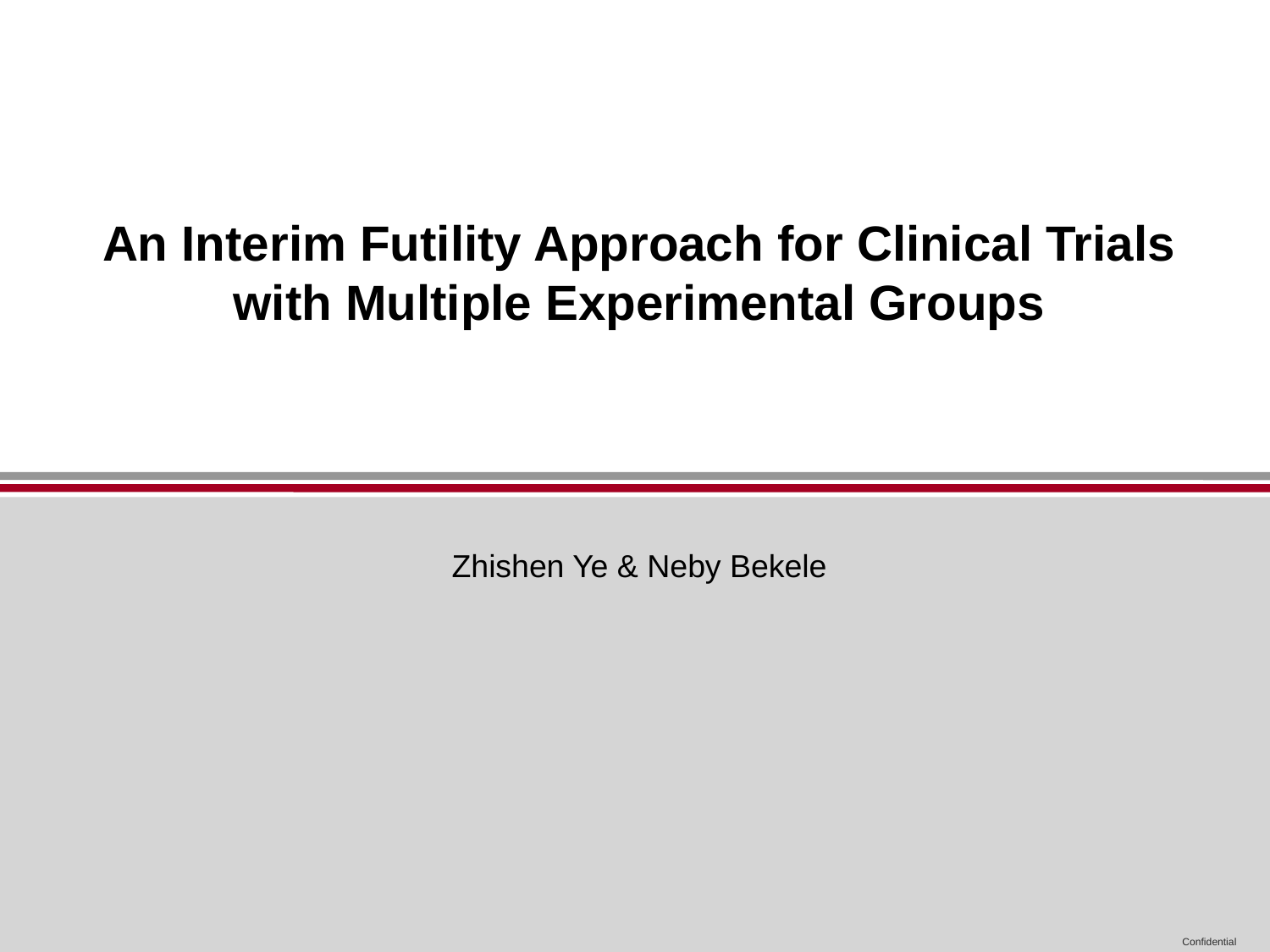

# An Interim Futility Approach for Clinical Trials with Multiple Experimental Groups
Zhishen Ye & Neby Bekele